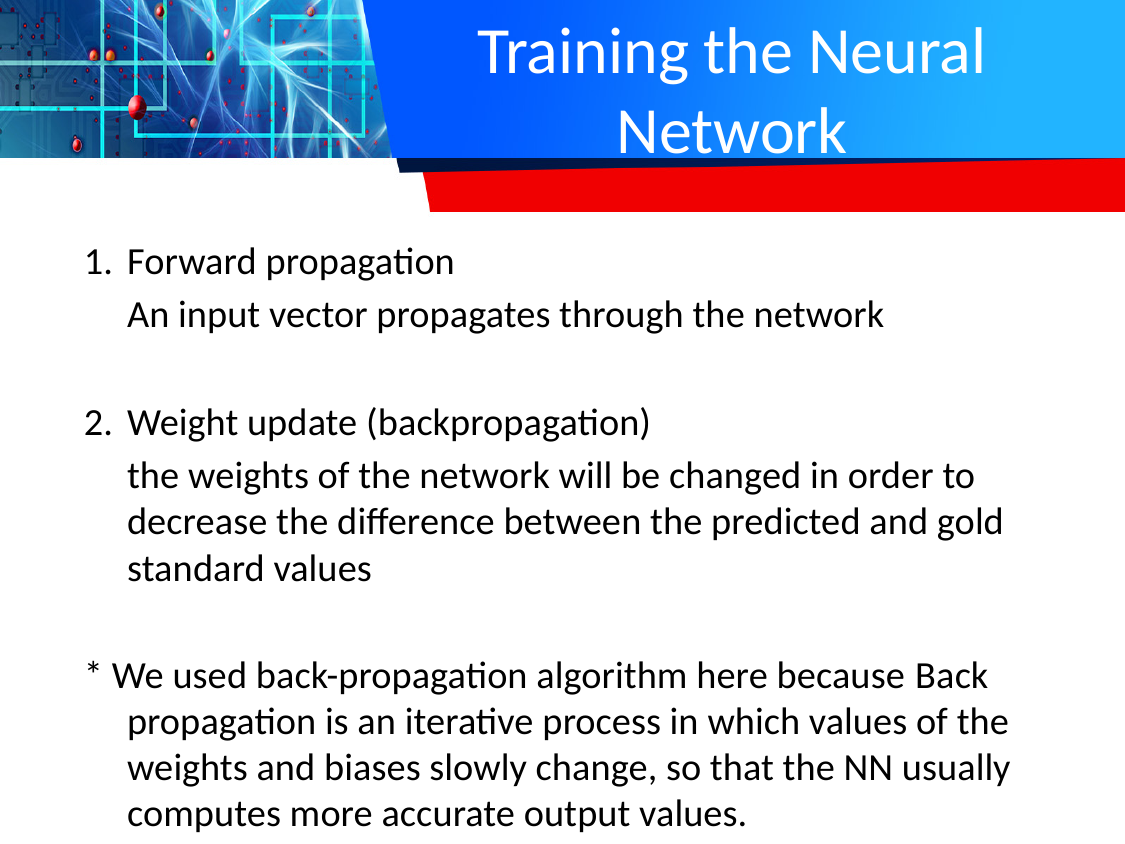

# Training the Neural Network
Forward propagation
	An input vector propagates through the network

2.	Weight update (backpropagation)
	the weights of the network will be changed in order to decrease the difference between the predicted and gold standard values

* We used back-propagation algorithm here because Back propagation is an iterative process in which values of the weights and biases slowly change, so that the NN usually computes more accurate output values.